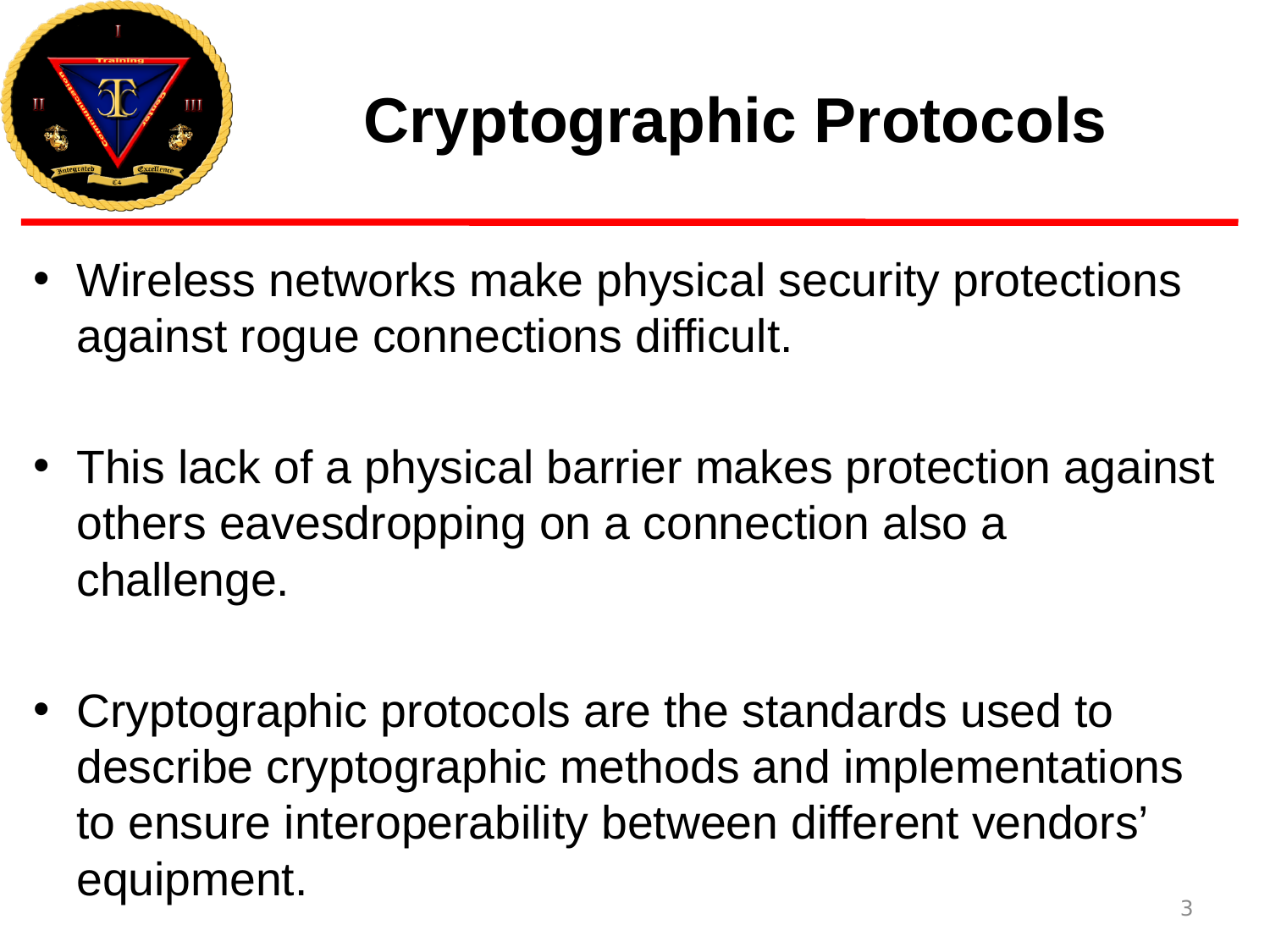

# Cryptographic Protocols
Wireless networks make physical security protections against rogue connections difficult.

This lack of a physical barrier makes protection against others eavesdropping on a connection also a challenge.

Cryptographic protocols are the standards used to describe cryptographic methods and implementations to ensure interoperability between different vendors’ equipment.
3